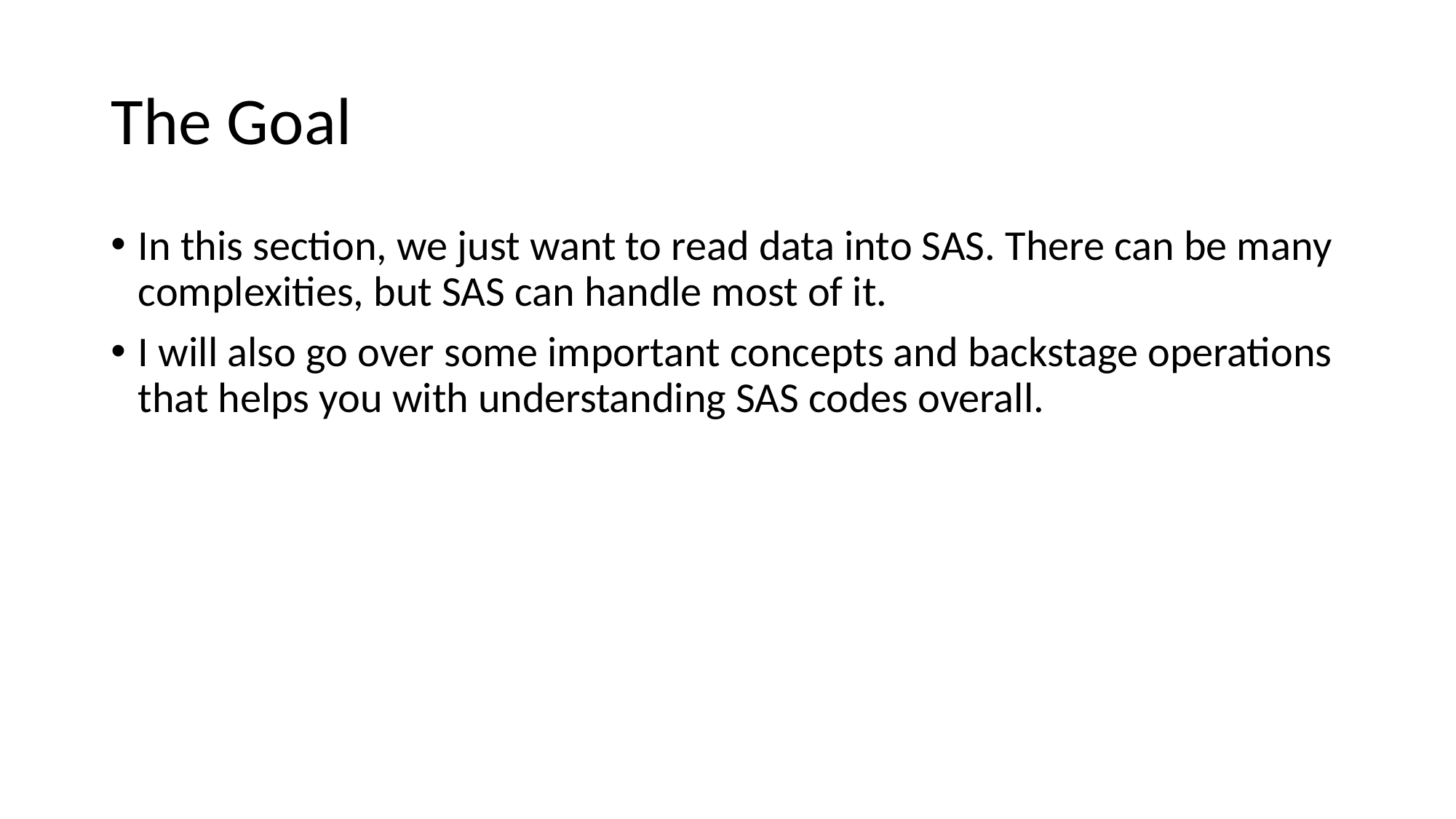

# The Goal
In this section, we just want to read data into SAS. There can be many complexities, but SAS can handle most of it.
I will also go over some important concepts and backstage operations that helps you with understanding SAS codes overall.